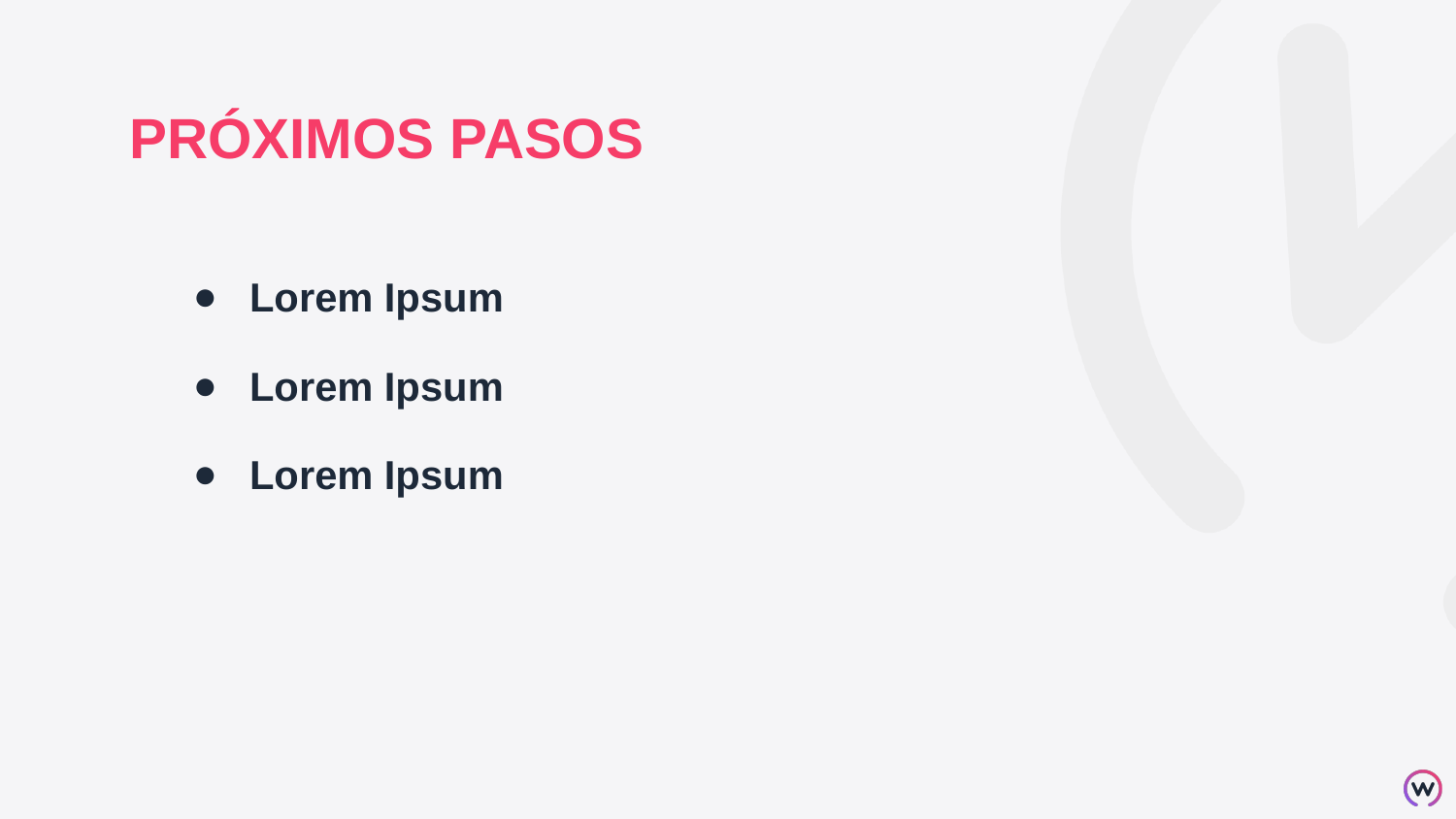

# PRÓXIMOS PASOS
Lorem Ipsum
Lorem Ipsum
Lorem Ipsum